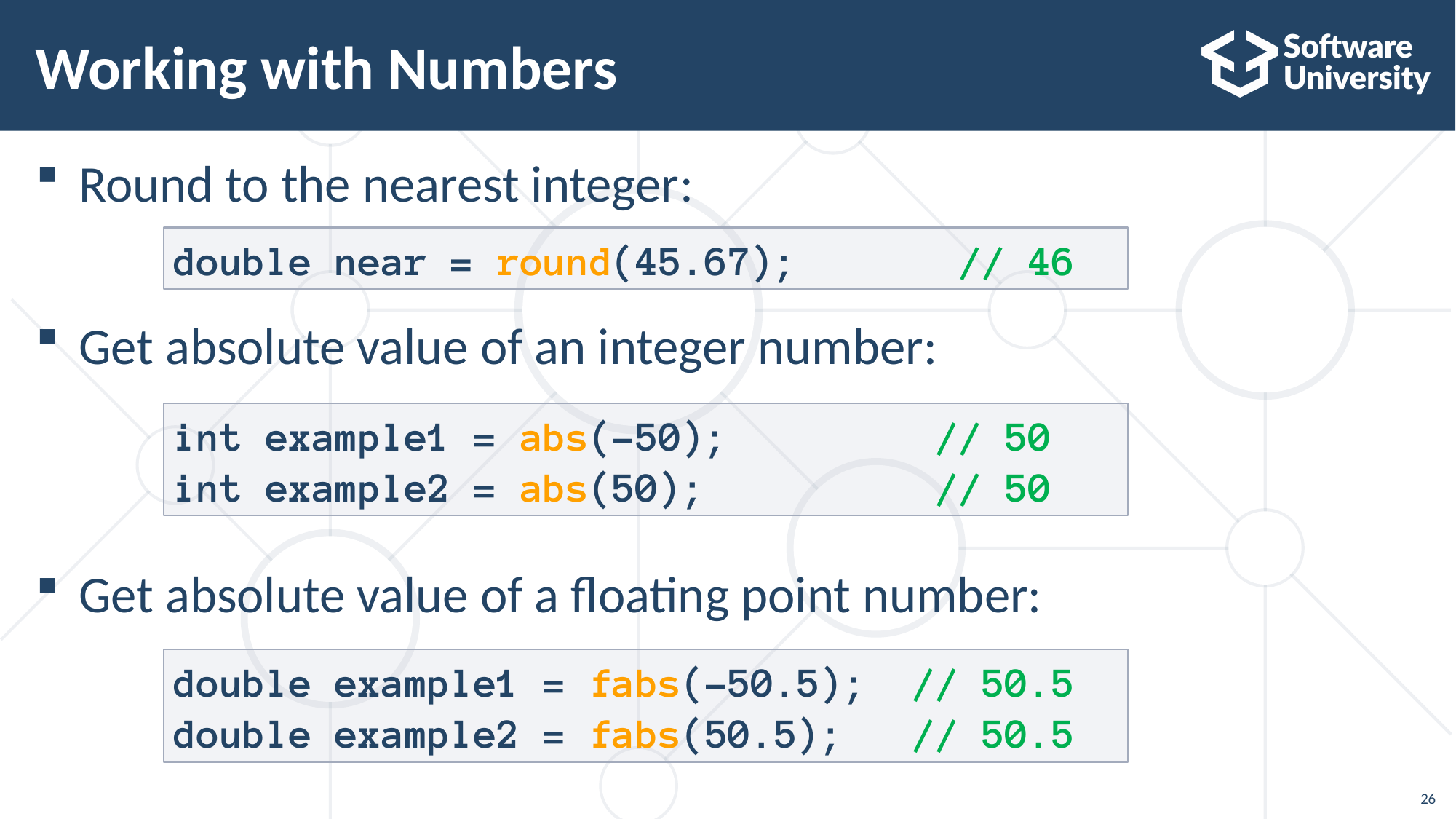

# Working with Numbers
Round to the nearest integer:

Get absolute value of an integer number:

Get absolute value of a floating point number:

double near = round(45.67);       // 46
int example1 = abs(-50);         // 50
int example2 = abs(50);          // 50
double example1 = fabs(-50.5);  // 50.5
double example2 = fabs(50.5);   // 50.5
26